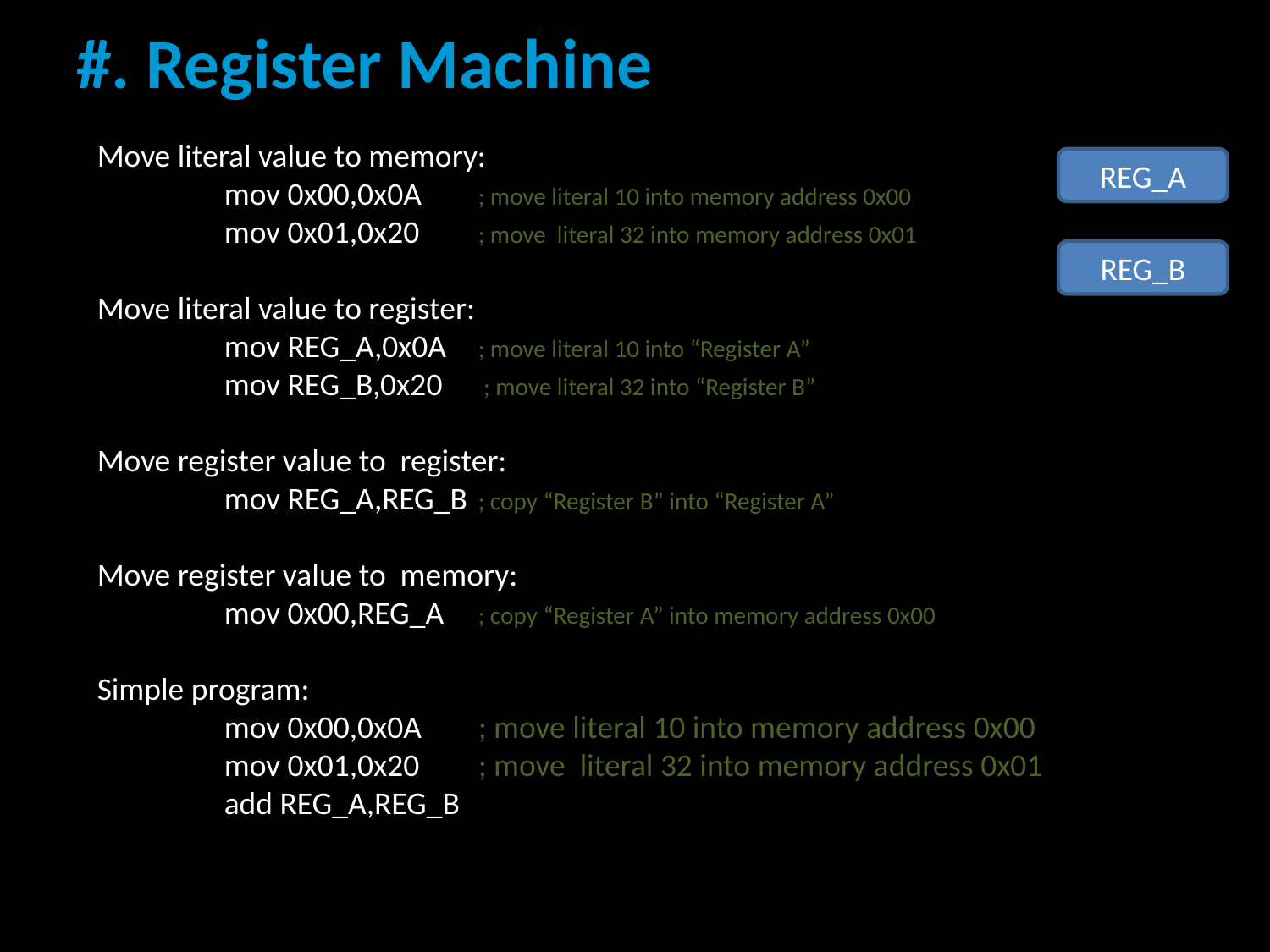

# #. Register Machine
Move literal value to memory:
	mov 0x00,0x0A	; move literal 10 into memory address 0x00
	mov 0x01,0x20	; move  literal 32 into memory address 0x01

Move literal value to register:
	mov REG_A,0x0A 	; move literal 10 into “Register A”
	mov REG_B,0x20 	 ; move literal 32 into “Register B”

Move register value to  register:
	mov REG_A,REG_B	; copy “Register B” into “Register A”

Move register value to  memory:
	mov 0x00,REG_A	; copy “Register A” into memory address 0x00

Simple program:
	mov 0x00,0x0A	; move literal 10 into memory address 0x00
	mov 0x01,0x20	; move  literal 32 into memory address 0x01
	add REG_A,REG_B

REG_A

REG_B